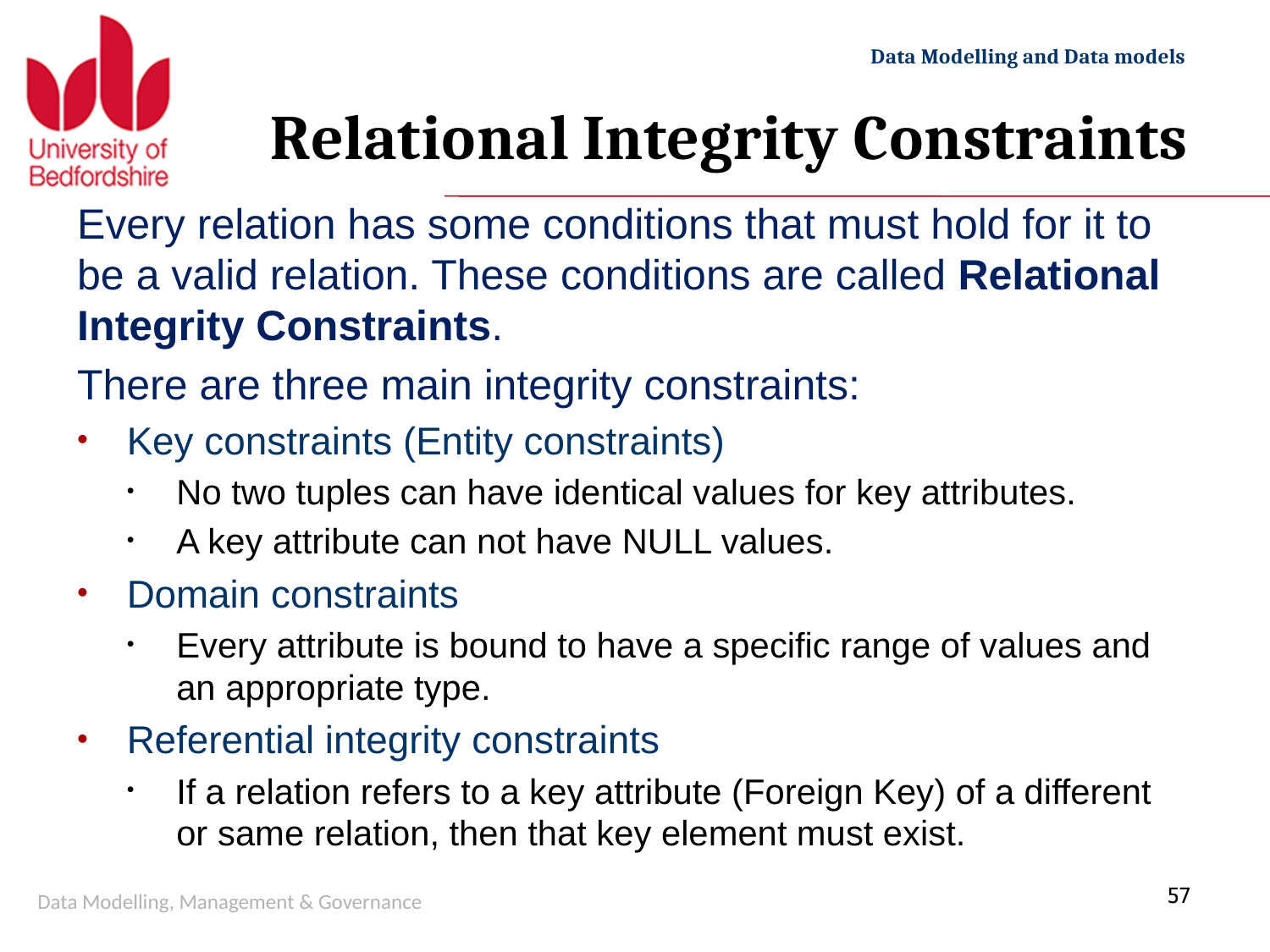

# Relational Integrity Constraints
Every relation has some conditions that must hold for it to be a valid relation. These conditions are called Relational Integrity Constraints.
There are three main integrity constraints:
Key constraints (Entity constraints)
No two tuples can have identical values for key attributes.
A key attribute can not have NULL values.
Domain constraints
Every attribute is bound to have a specific range of values and an appropriate type.
Referential integrity constraints
If a relation refers to a key attribute (Foreign Key) of a different or same relation, then that key element must exist.

Data Modelling, Management & Governance